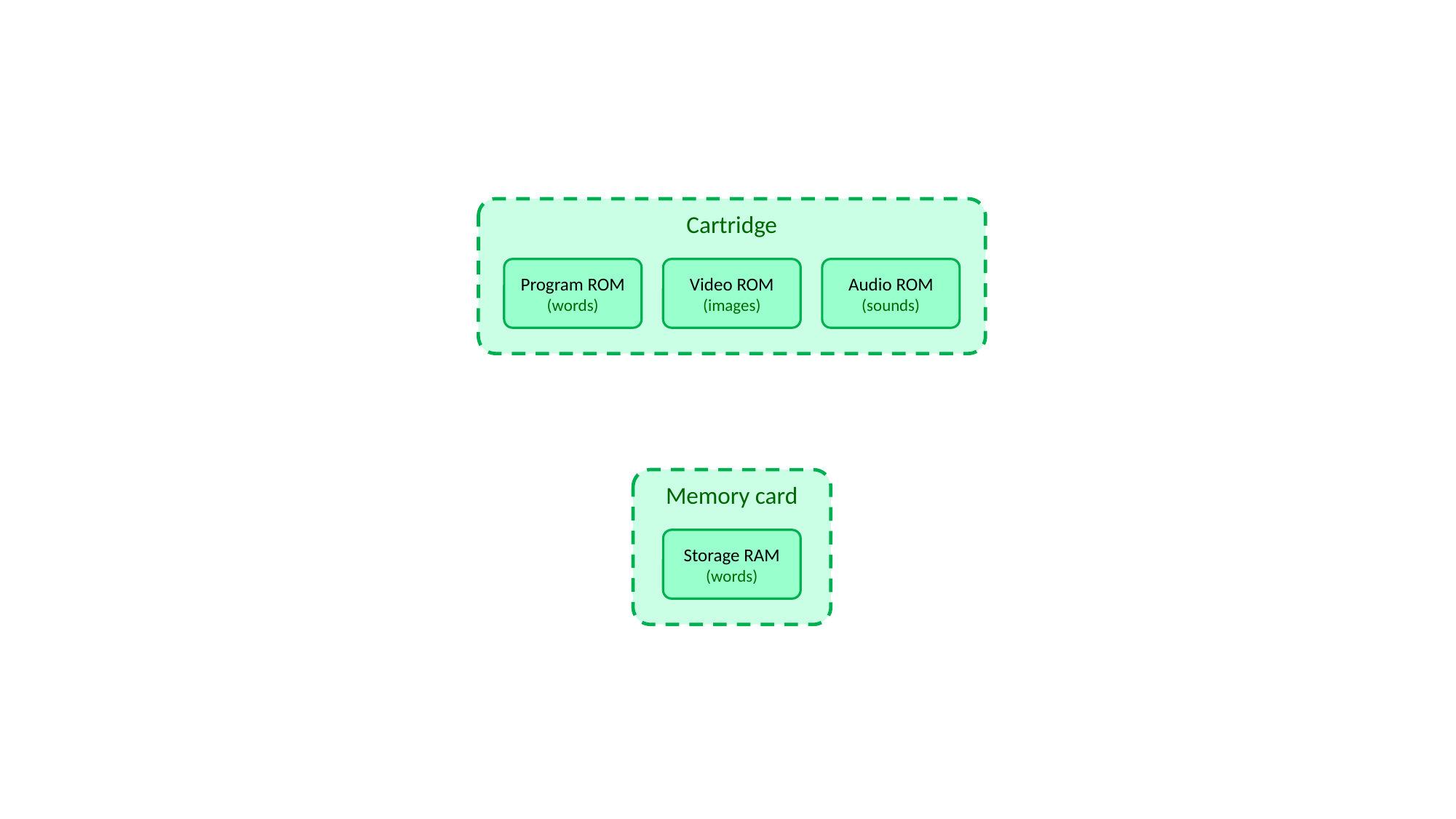

Cartridge
Program ROM
(words)
Video ROM
(images)
Audio ROM
(sounds)
Memory card
Storage RAM
(words)